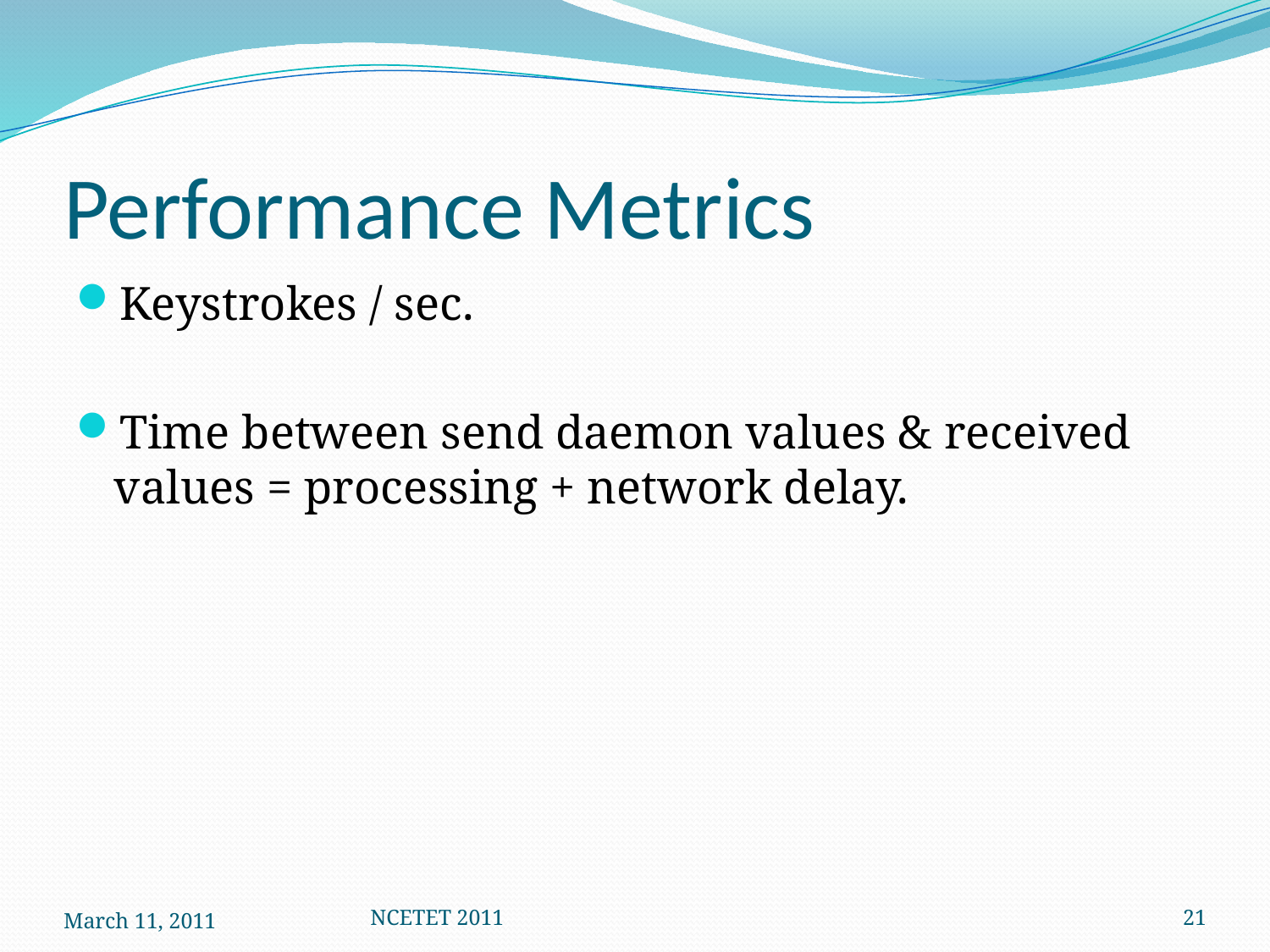

# Performance Metrics
Keystrokes / sec.

Time between send daemon values & received values = processing + network delay.
March 11, 2011
NCETET 2011
21